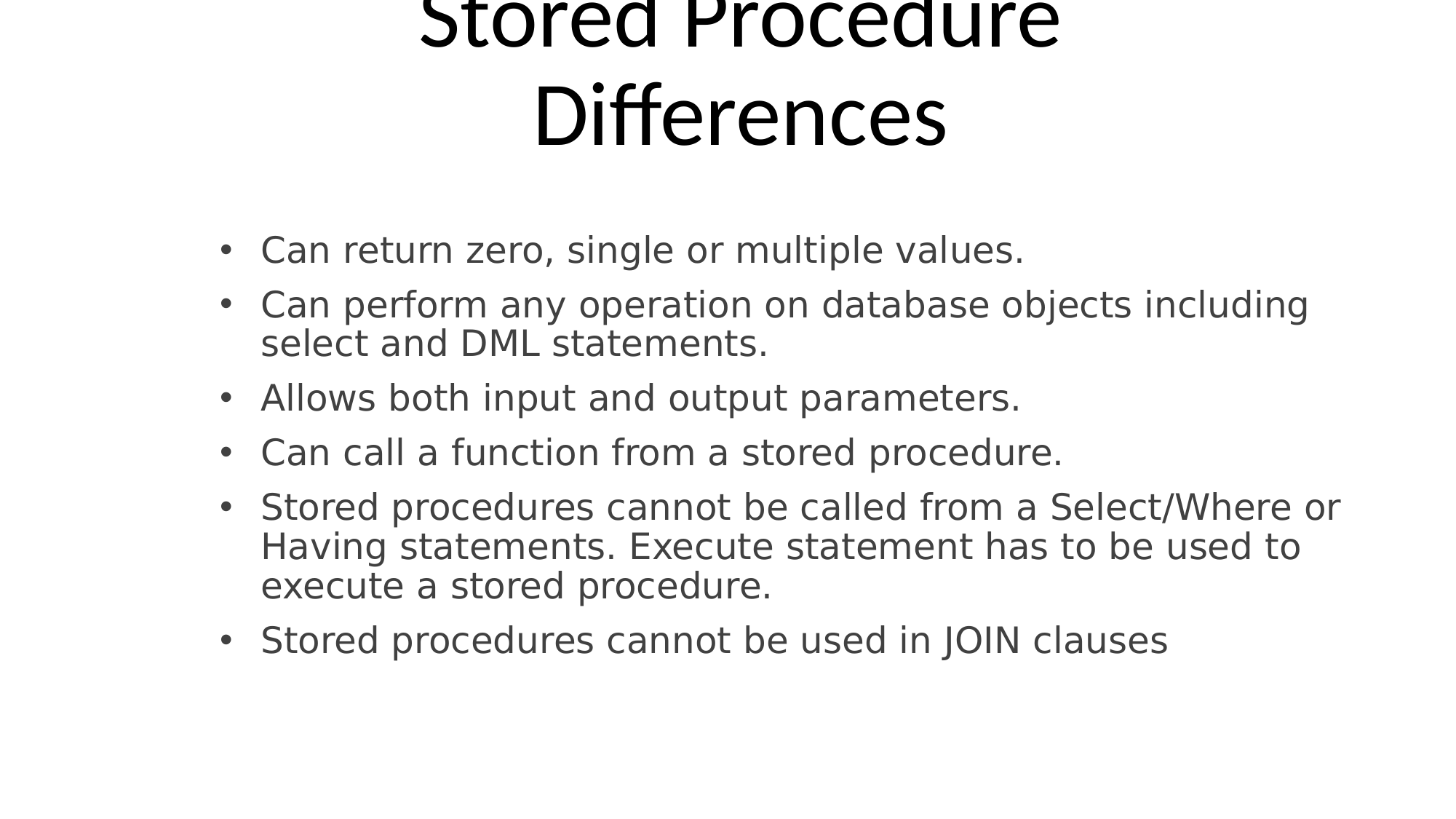

# Stored Procedure Differences
Can return zero, single or multiple values.
Can perform any operation on database objects including select and DML statements.
Allows both input and output parameters.
Can call a function from a stored procedure.
Stored procedures cannot be called from a Select/Where or Having statements. Execute statement has to be used to execute a stored procedure.
Stored procedures cannot be used in JOIN clauses